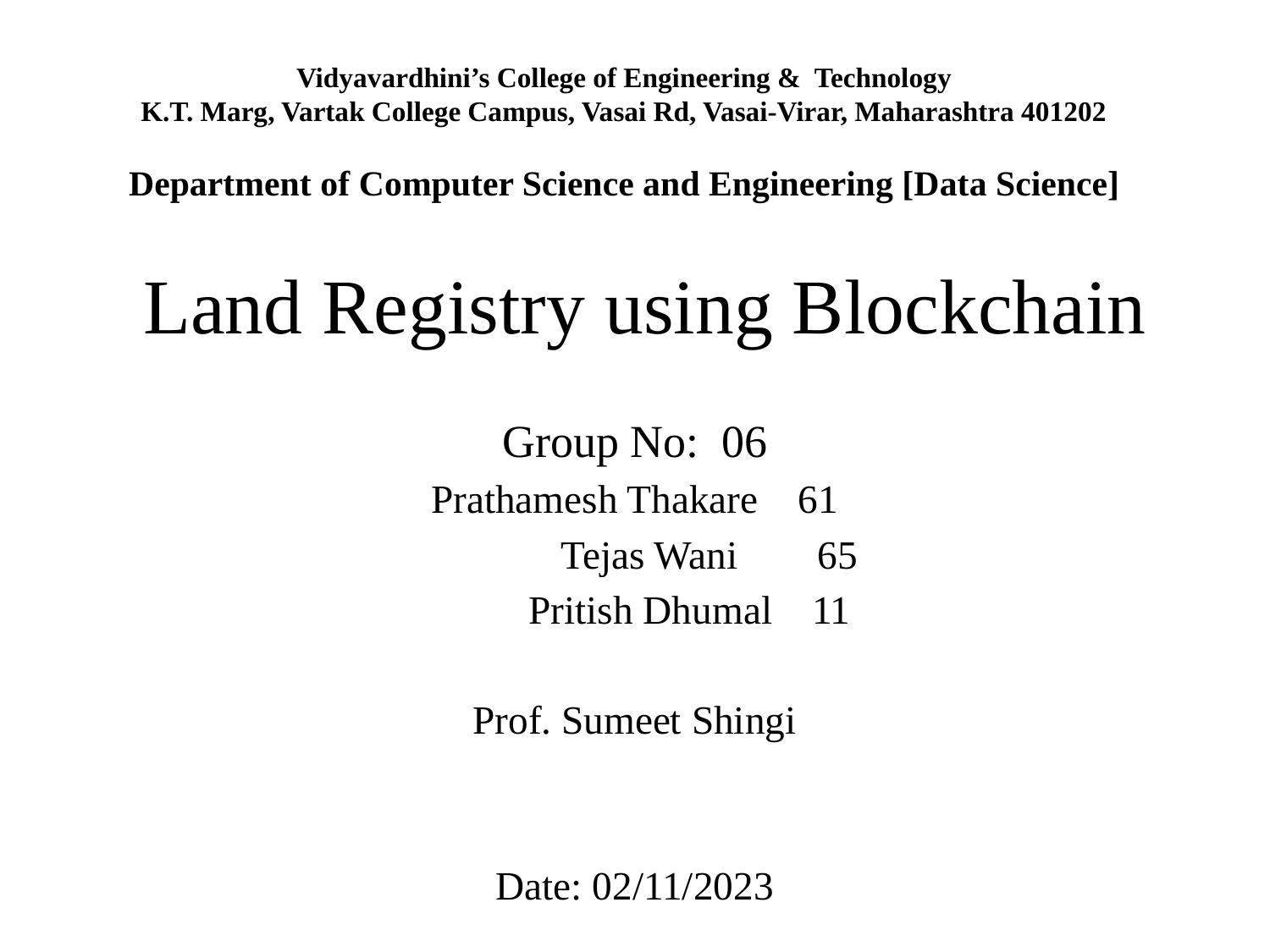

Vidyavardhini’s College of Engineering &  Technology
K.T. Marg, Vartak College Campus, Vasai Rd, Vasai-Virar, Maharashtra 401202

Department of Computer Science and Engineering [Data Science]
# Land Registry using Blockchain
Group No:  06
Prathamesh Thakare    61
               Tejas Wani        65
           Pritish Dhumal    11

Prof. Sumeet Shingi

Date: 02/11/2023